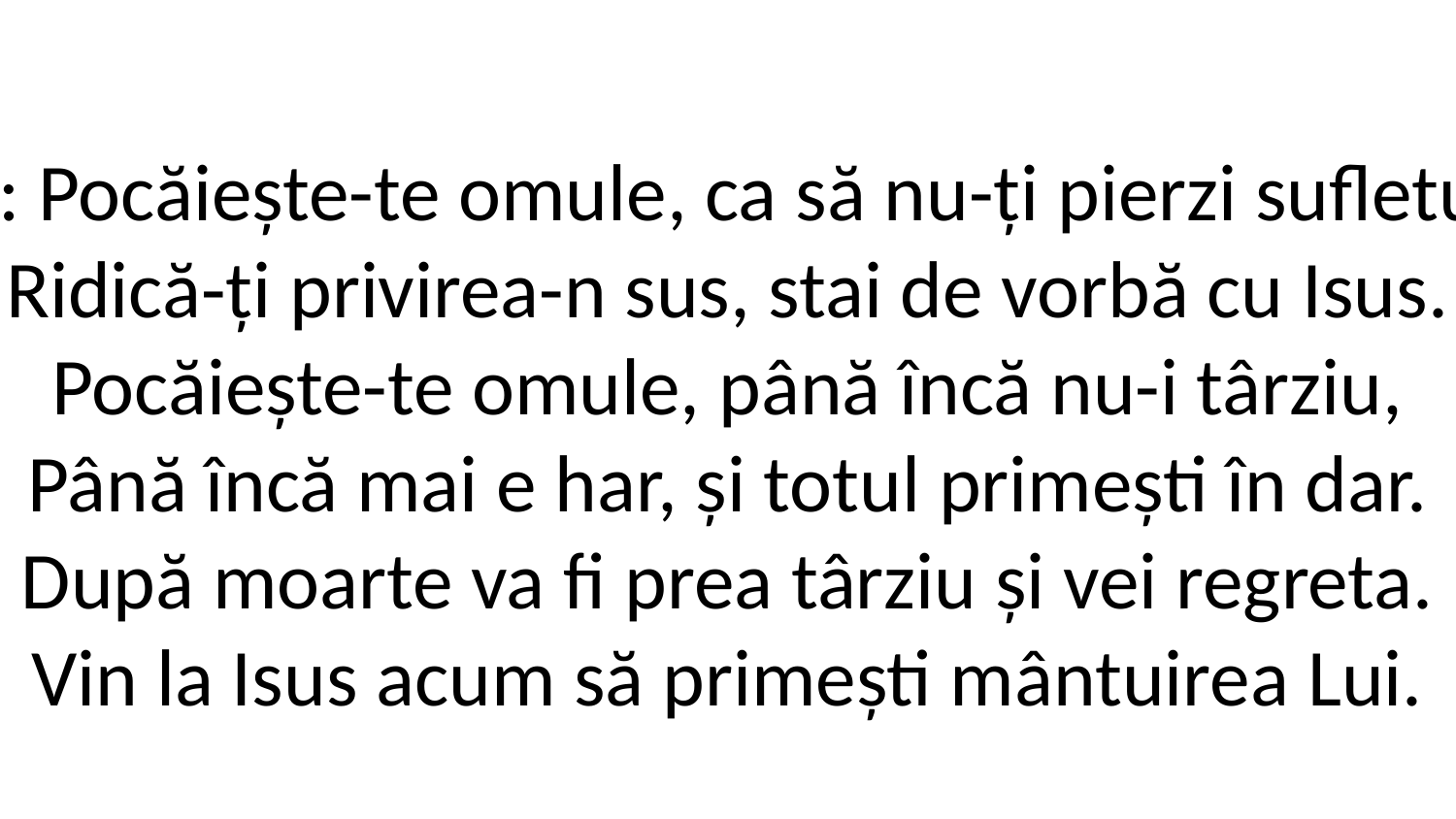

R: Pocăiește-te omule, ca să nu-ți pierzi sufletul
Ridică-ți privirea-n sus, stai de vorbă cu Isus.
Pocăiește-te omule, până încă nu-i târziu,
Până încă mai e har, și totul primești în dar.
După moarte va fi prea târziu și vei regreta.
Vin la Isus acum să primești mântuirea Lui.